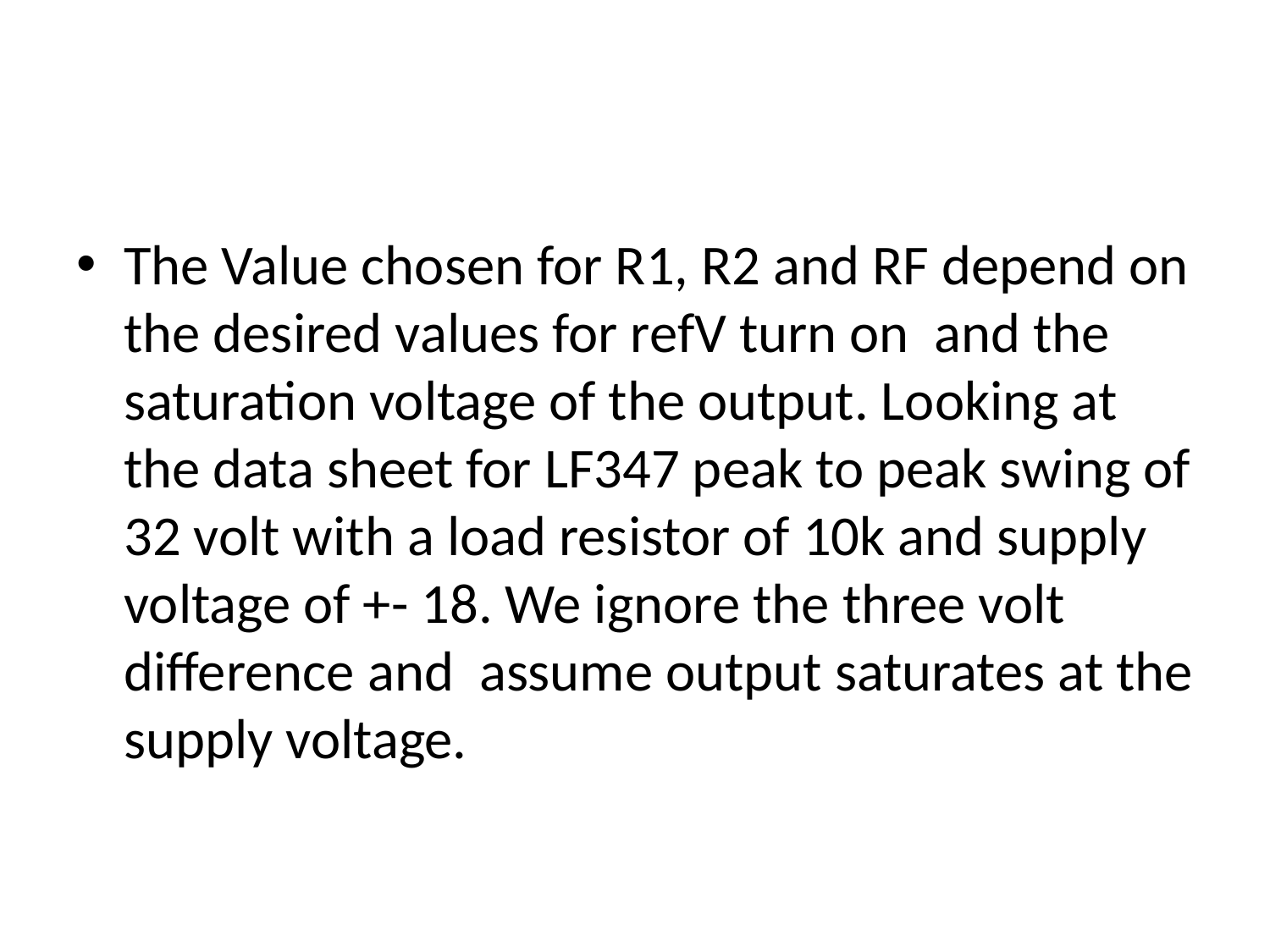

#
The Value chosen for R1, R2 and RF depend on the desired values for refV turn on  and the saturation voltage of the output. Looking at the data sheet for LF347 peak to peak swing of 32 volt with a load resistor of 10k and supply voltage of +- 18. We ignore the three volt difference and  assume output saturates at the supply voltage.